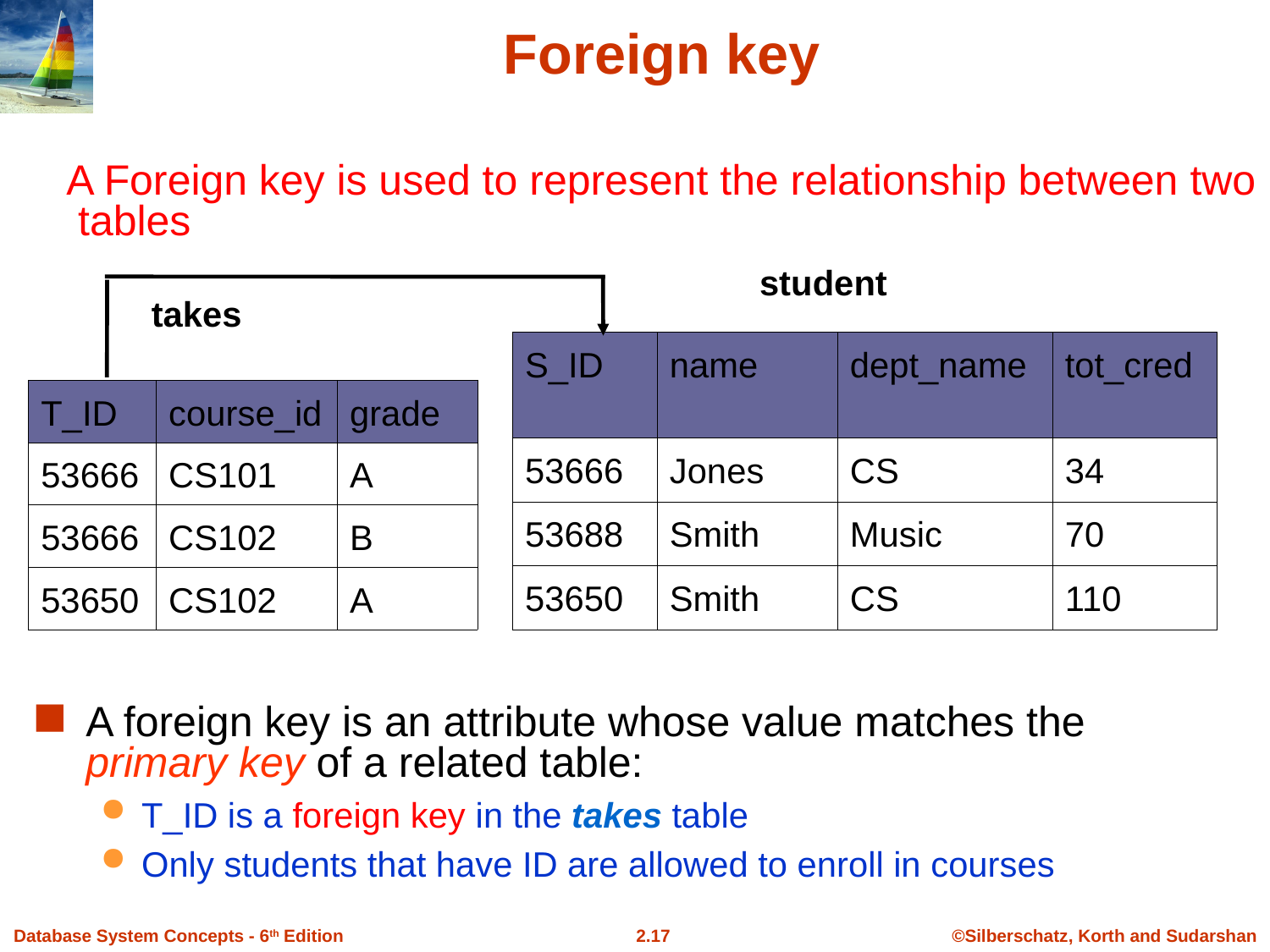

Foreign key
A Foreign key is used to represent the relationship between two  tables
student

takes
| S\_ID | name | dept\_name | tot\_cred |
| --- | --- | --- | --- |
| 53666 | Jones | CS | 34 |
| 53688 | Smith | Music | 70 |
| 53650 | Smith | CS | 110 |
| T\_ID | course\_id | grade |
| --- | --- | --- |
| 53666 | CS101 | A |
| 53666 | CS102 | B |
| 53650 | CS102 | A |

A foreign key is an attribute whose value matches the primary key of a related table:
T_ID is a foreign key in the takes table
Only students that have ID are allowed to enroll in courses